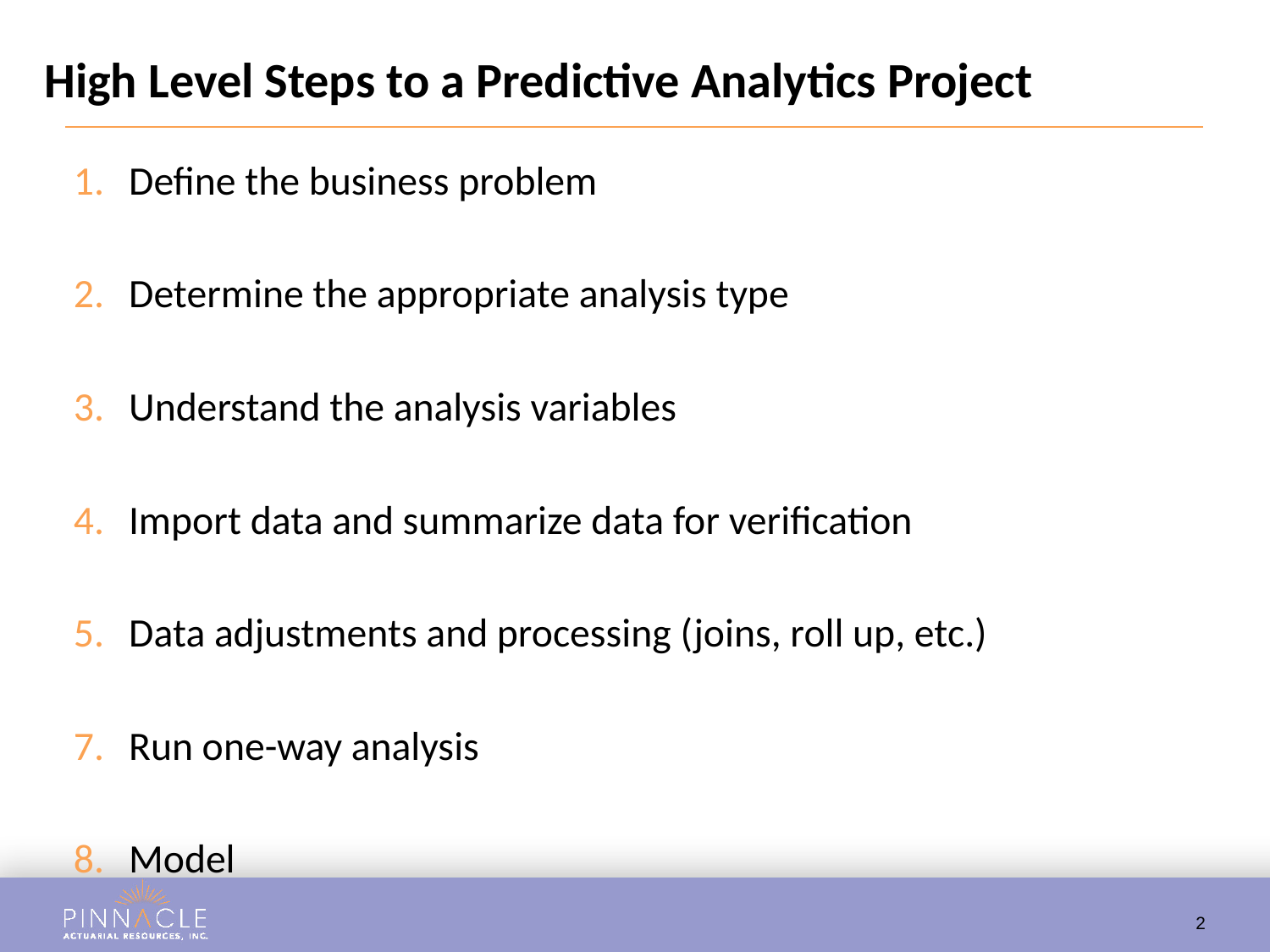

# High Level Steps to a Predictive Analytics Project
Define the business problem

Determine the appropriate analysis type

Understand the analysis variables

Import data and summarize data for verification

Data adjustments and processing (joins, roll up, etc.)

Run one-way analysis

Model